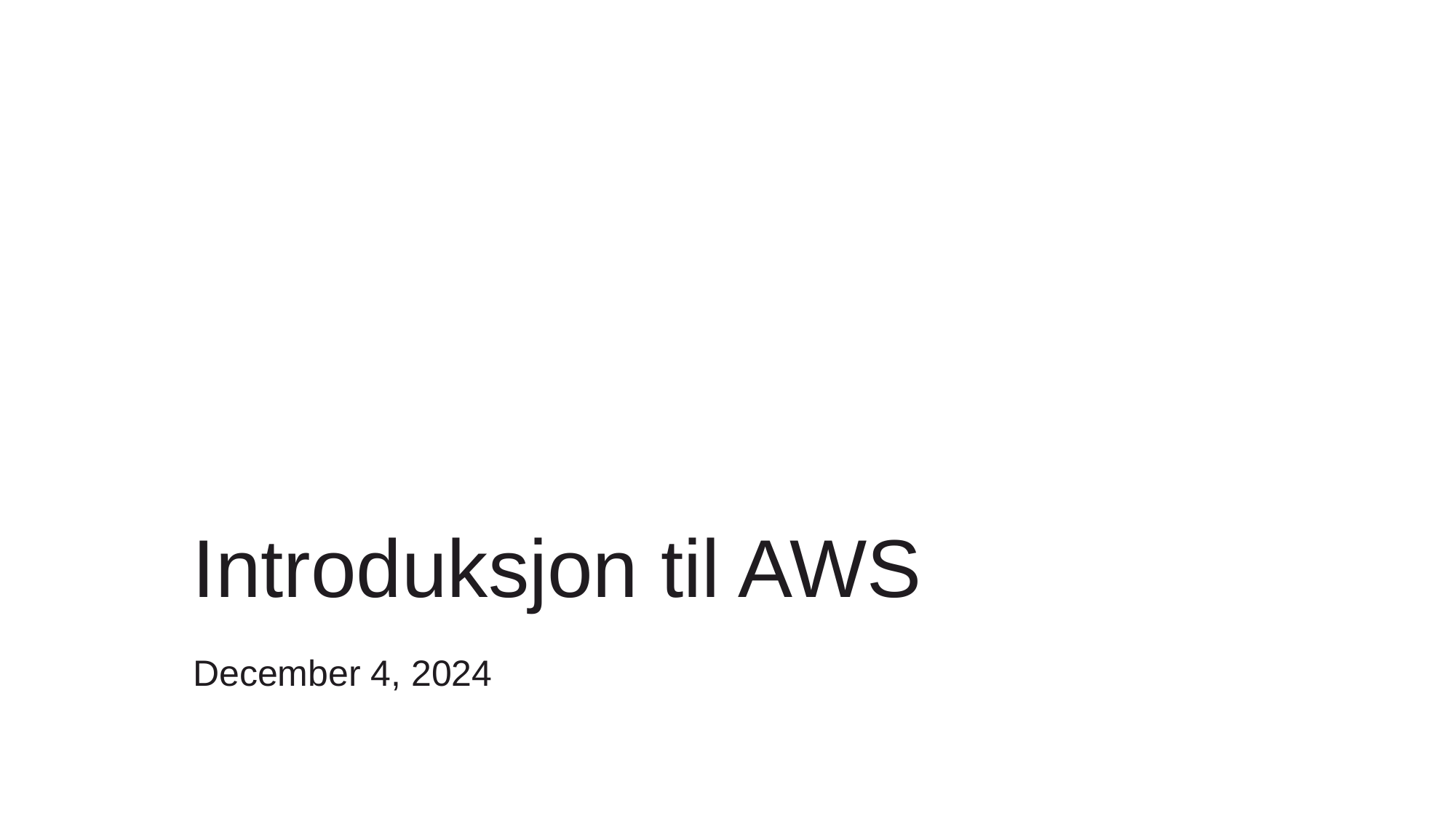

# Introduksjon til AWS
December 4, 2024